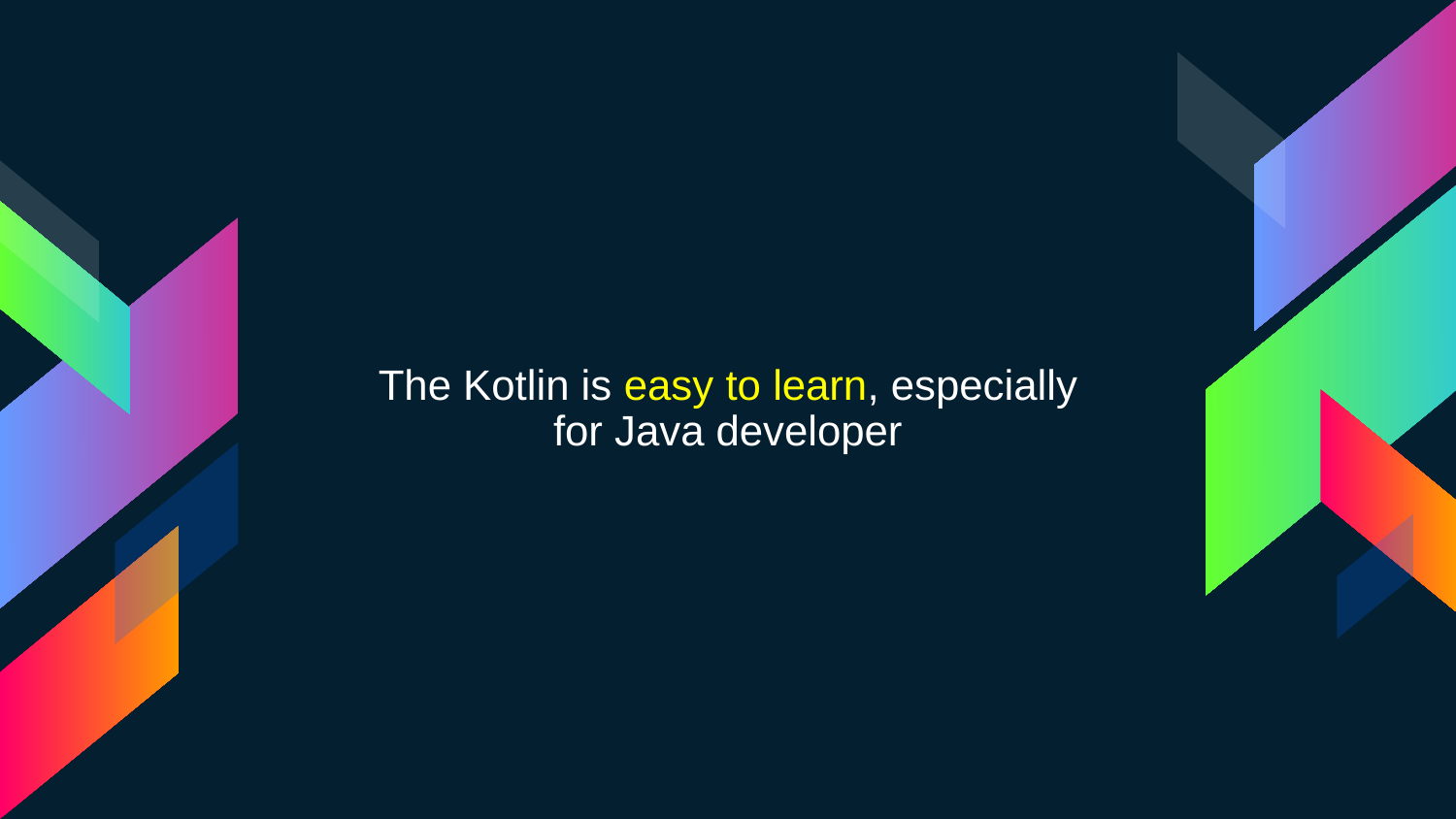

The Kotlin is easy to learn, especially for Java developer